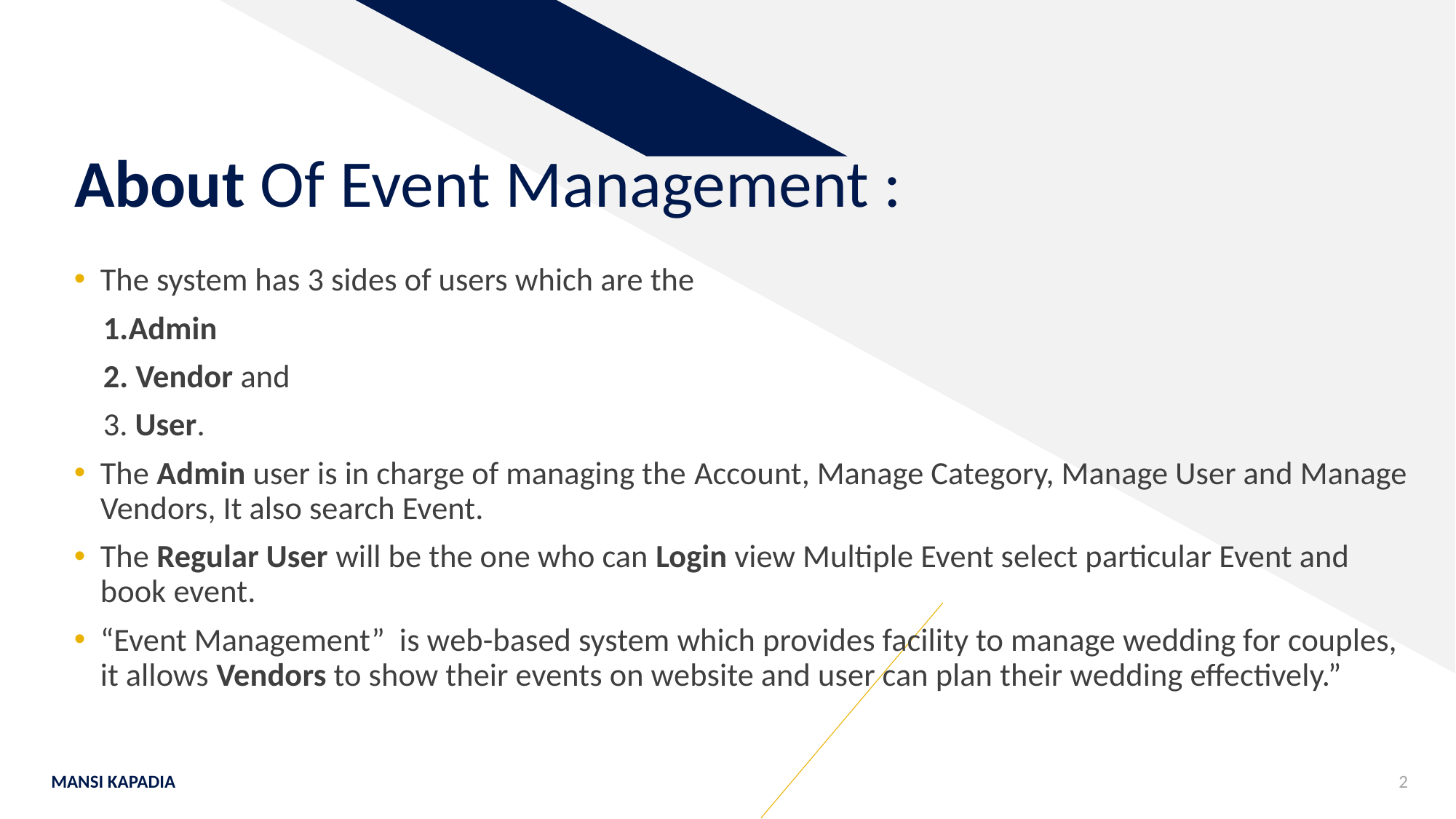

# About Of Event Management :
The system has 3 sides of users which are the
    1.Admin
    2. Vendor and
    3. User.
The Admin user is in charge of managing the Account, Manage Category, Manage User and Manage Vendors, It also search Event.
The Regular User will be the one who can Login view Multiple Event select particular Event and book event.
“Event Management”  is web-based system which provides facility to manage wedding for couples, it allows Vendors to show their events on website and user can plan their wedding effectively.”

MANSI KAPADIA
2